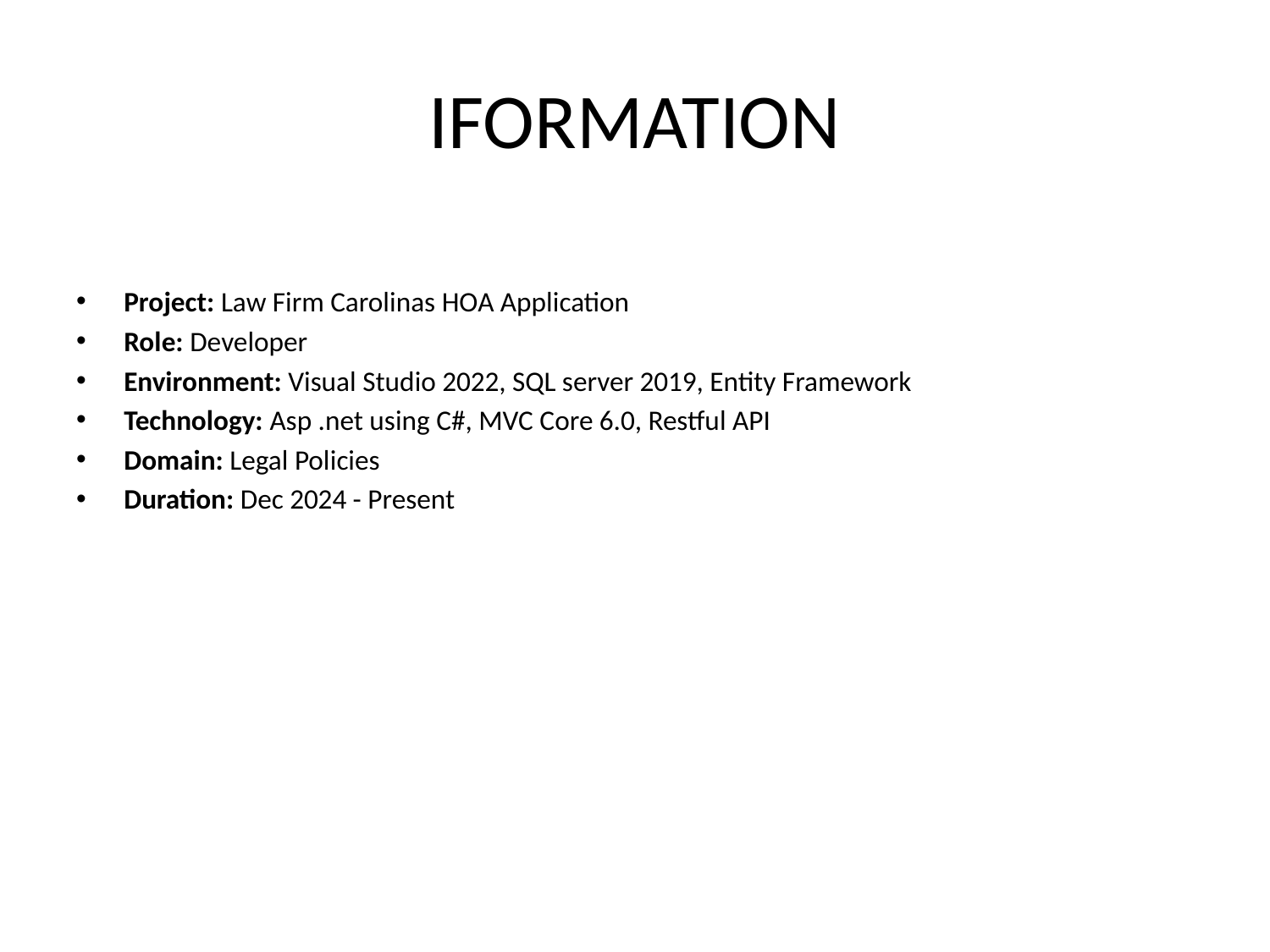

# IFORMATION
Project: Law Firm Carolinas HOA Application
Role: Developer
Environment: Visual Studio 2022, SQL server 2019, Entity Framework
Technology: Asp .net using C#, MVC Core 6.0, Restful API
Domain: Legal Policies
Duration: Dec 2024 - Present